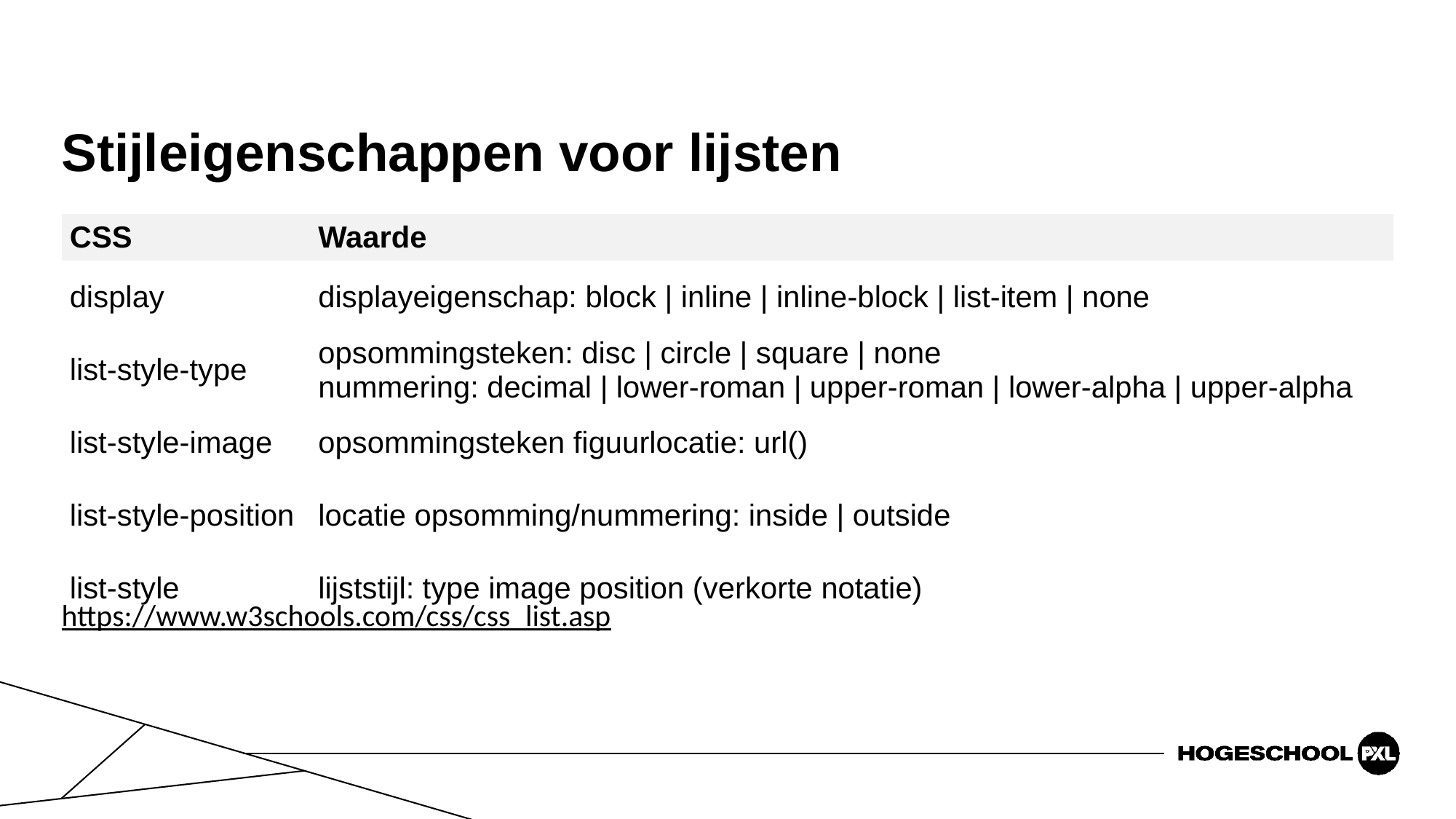

# Stijleigenschappen voor lijsten
| CSS | Waarde |
| --- | --- |
| display | displayeigenschap: block | inline | inline-block | list-item | none |
| list-style-type | opsommingsteken: disc | circle | square | none nummering: decimal | lower-roman | upper-roman | lower-alpha | upper-alpha |
| list-style-image | opsommingsteken figuurlocatie: url() |
| list-style-position | locatie opsomming/nummering: inside | outside |
| list-style | lijststijl: type image position (verkorte notatie) |

https://www.w3schools.com/css/css_list.asp